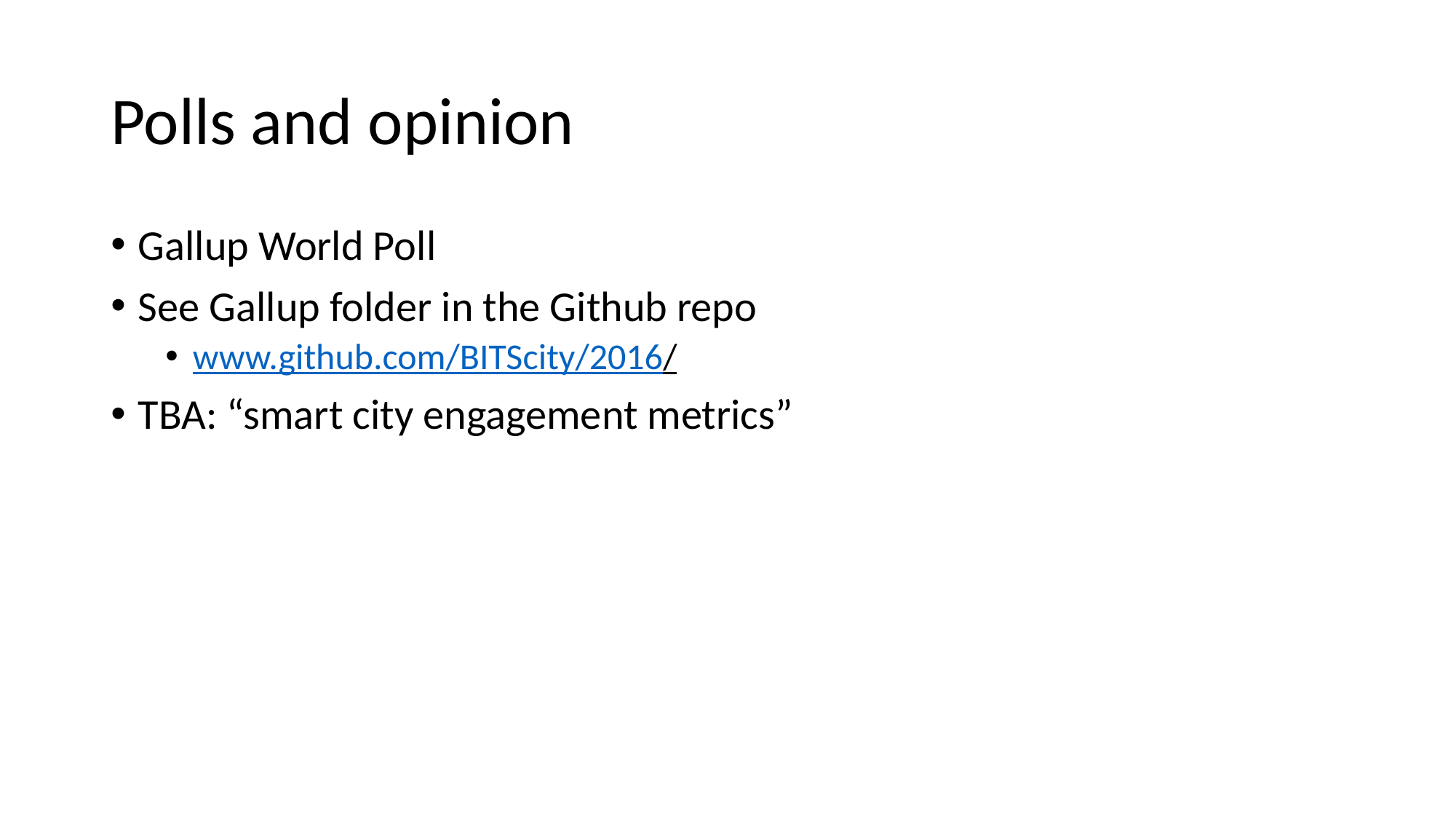

# Polls and opinion
Gallup World Poll
See Gallup folder in the Github repo
www.github.com/BITScity/2016/
TBA: “smart city engagement metrics”